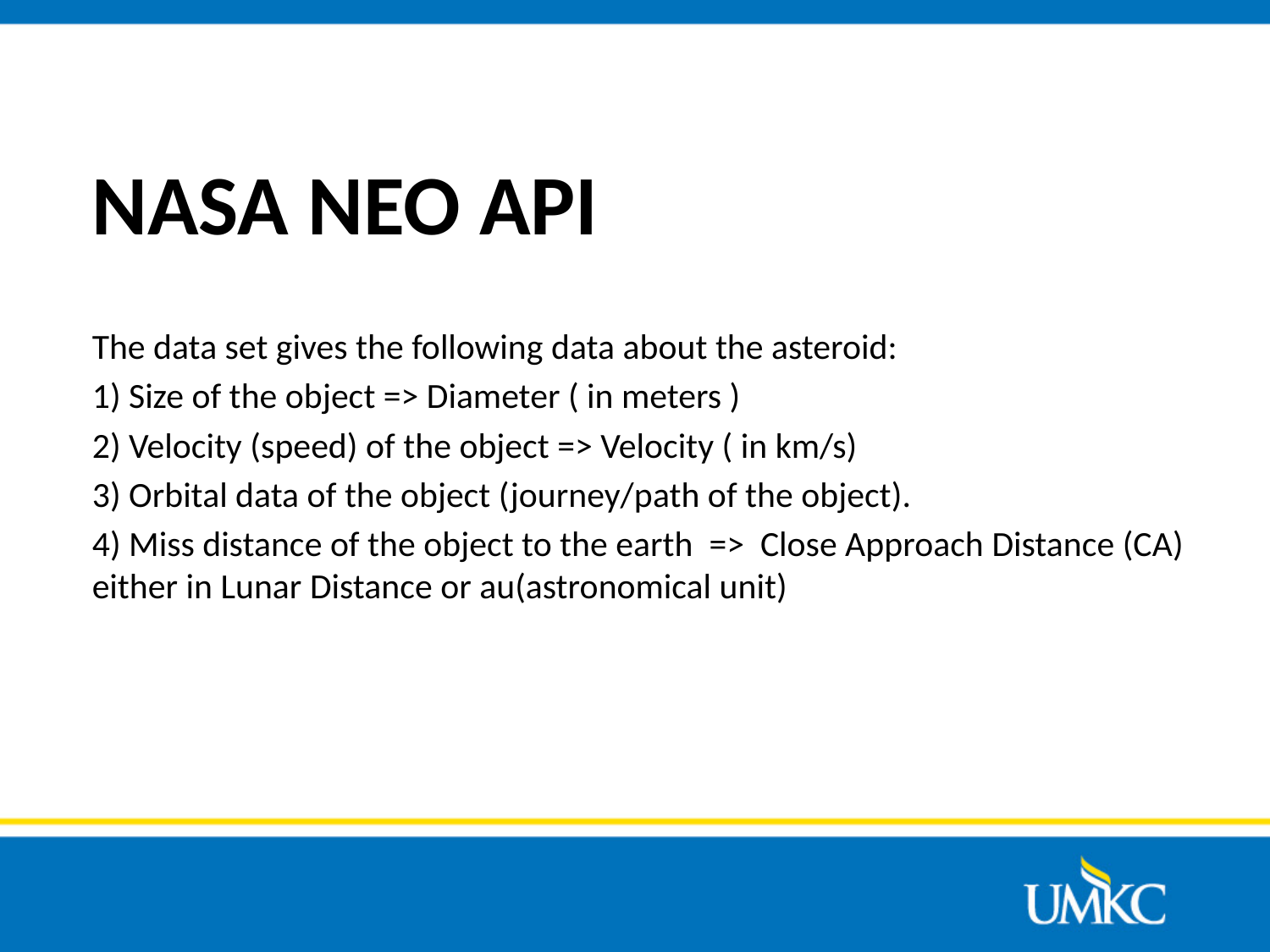

# NASA NEO API
The data set gives the following data about the asteroid:
1) Size of the object => Diameter ( in meters )
2) Velocity (speed) of the object => Velocity ( in km/s)
3) Orbital data of the object (journey/path of the object).
4) Miss distance of the object to the earth  =>  Close Approach Distance (CA) either in Lunar Distance or au(astronomical unit)